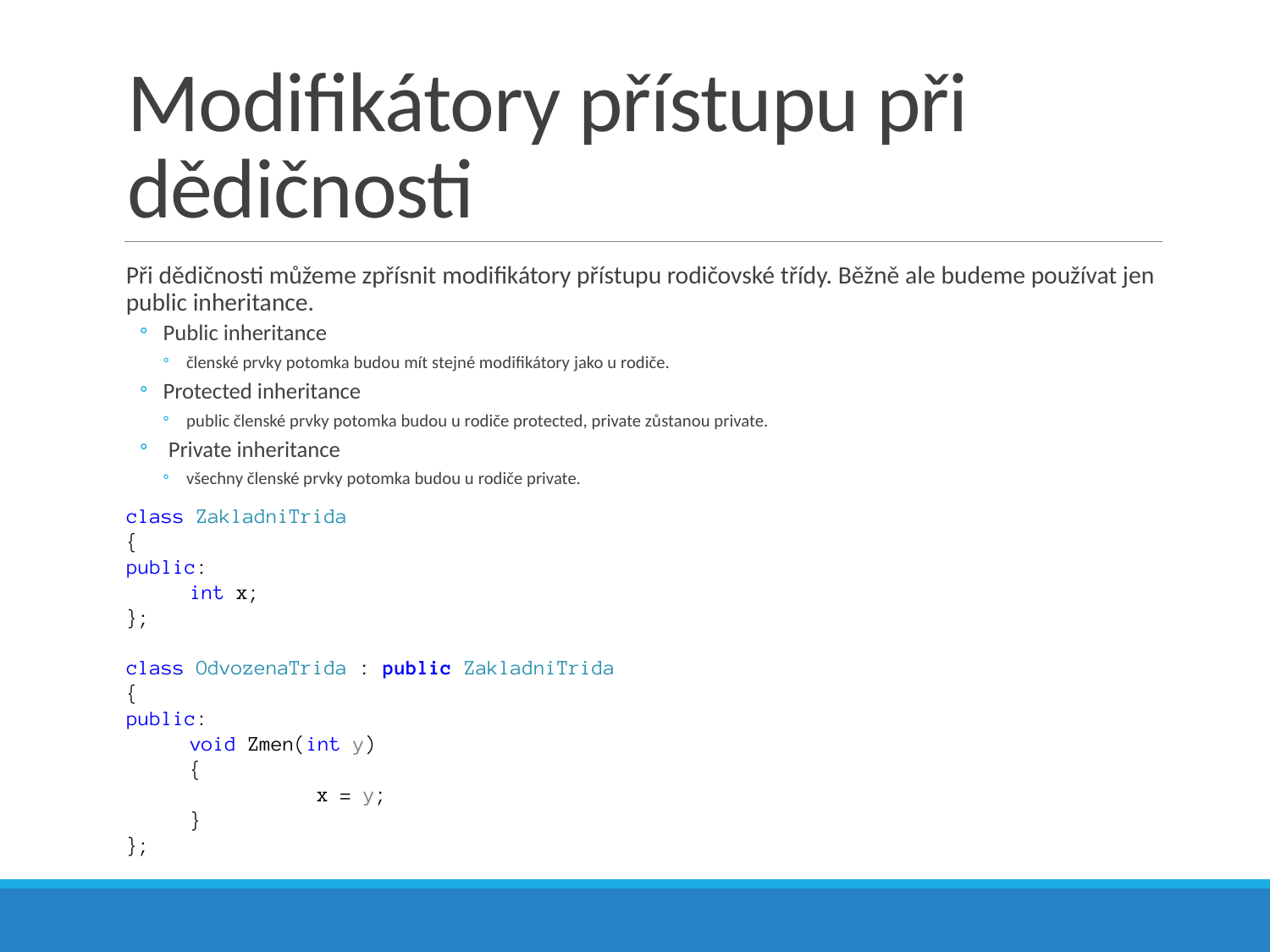

# Modifikátory přístupu při dědičnosti
Při dědičnosti můžeme zpřísnit modifikátory přístupu rodičovské třídy. Běžně ale budeme používat jen public inheritance.
Public inheritance
členské prvky potomka budou mít stejné modifikátory jako u rodiče.
Protected inheritance
public členské prvky potomka budou u rodiče protected, private zůstanou private.
 Private inheritance
všechny členské prvky potomka budou u rodiče private.

class ZakladniTrida
{
public:
int x;
};

class OdvozenaTrida : public ZakladniTrida
{
public:
void Zmen(int y)
{
	x = y;
}
};